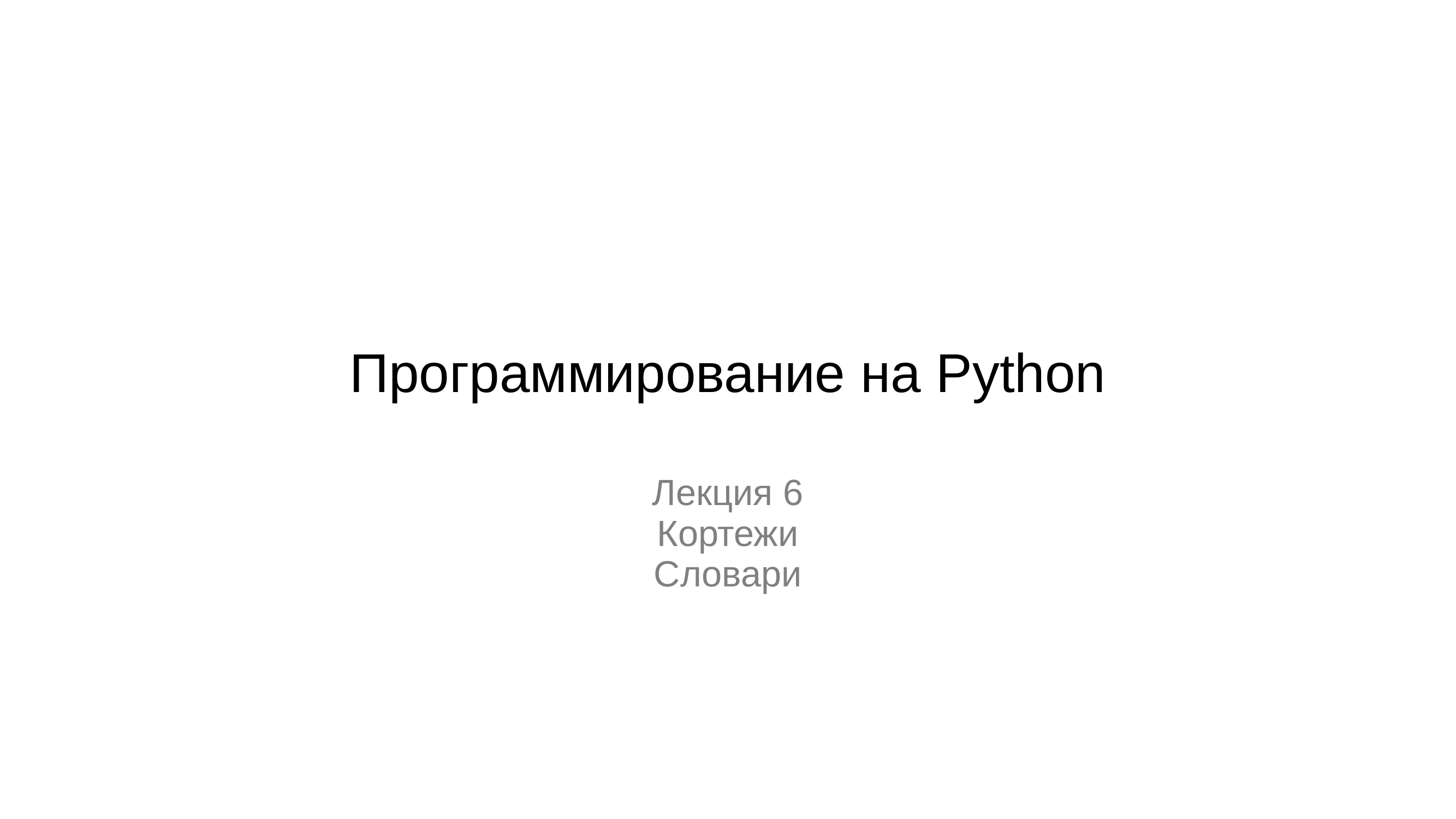

# Программирование на Python
Лекция 6
Кортежи
Словари